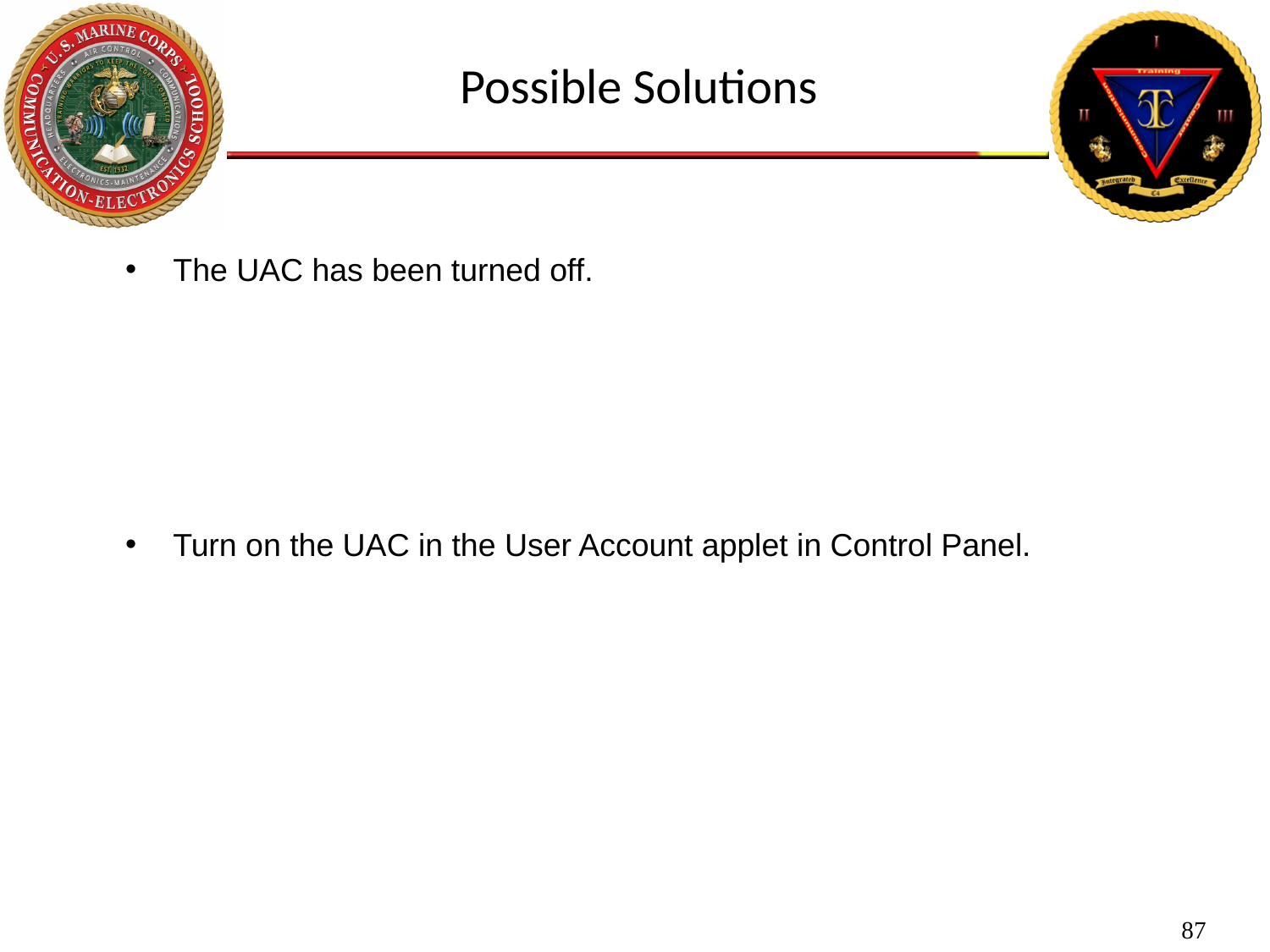

Possible Solutions
The UAC has been turned off.

Turn on the UAC in the User Account applet in Control Panel.